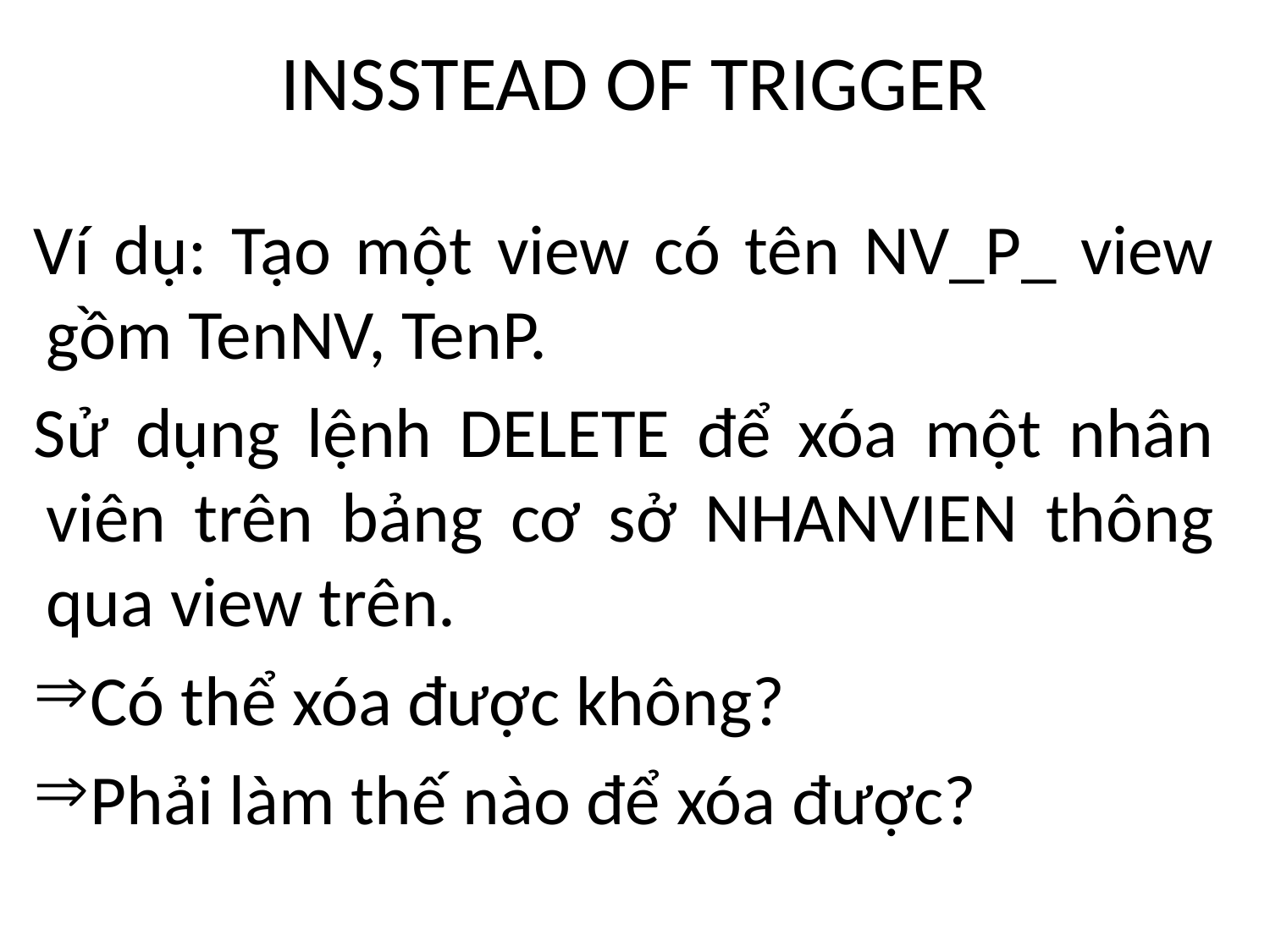

# INSSTEAD OF TRIGGER
Ví dụ: Tạo một view có tên NV_P_ view gồm TenNV, TenP.
Sử dụng lệnh DELETE để xóa một nhân viên trên bảng cơ sở NHANVIEN thông qua view trên.
Có thể xóa được không?
Phải làm thế nào để xóa được?